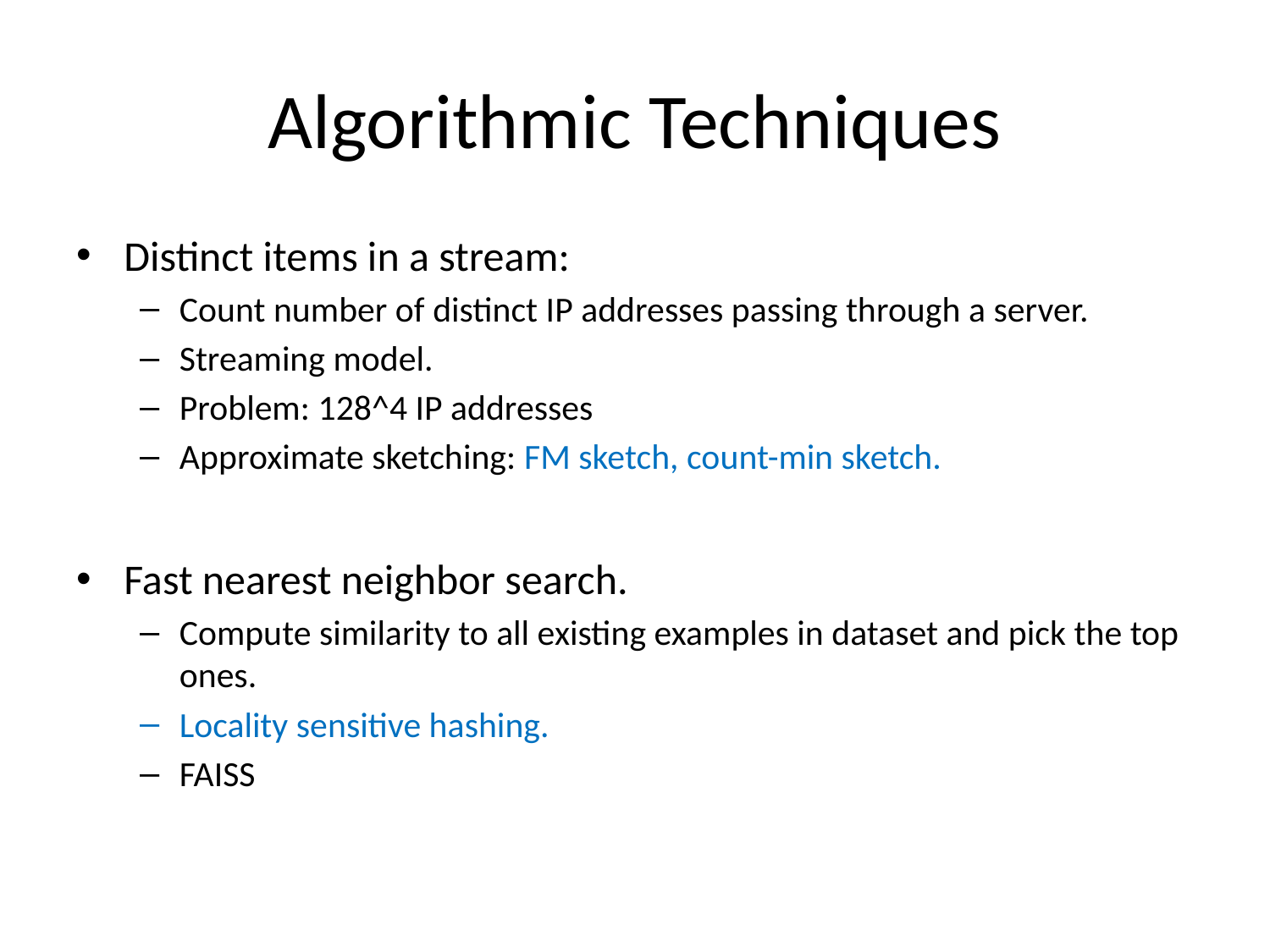

# Algorithmic Techniques
Distinct items in a stream:
Count number of distinct IP addresses passing through a server.
Streaming model.
Problem: 128^4 IP addresses
Approximate sketching: FM sketch, count-min sketch.

Fast nearest neighbor search.
Compute similarity to all existing examples in dataset and pick the top ones.
Locality sensitive hashing.
FAISS